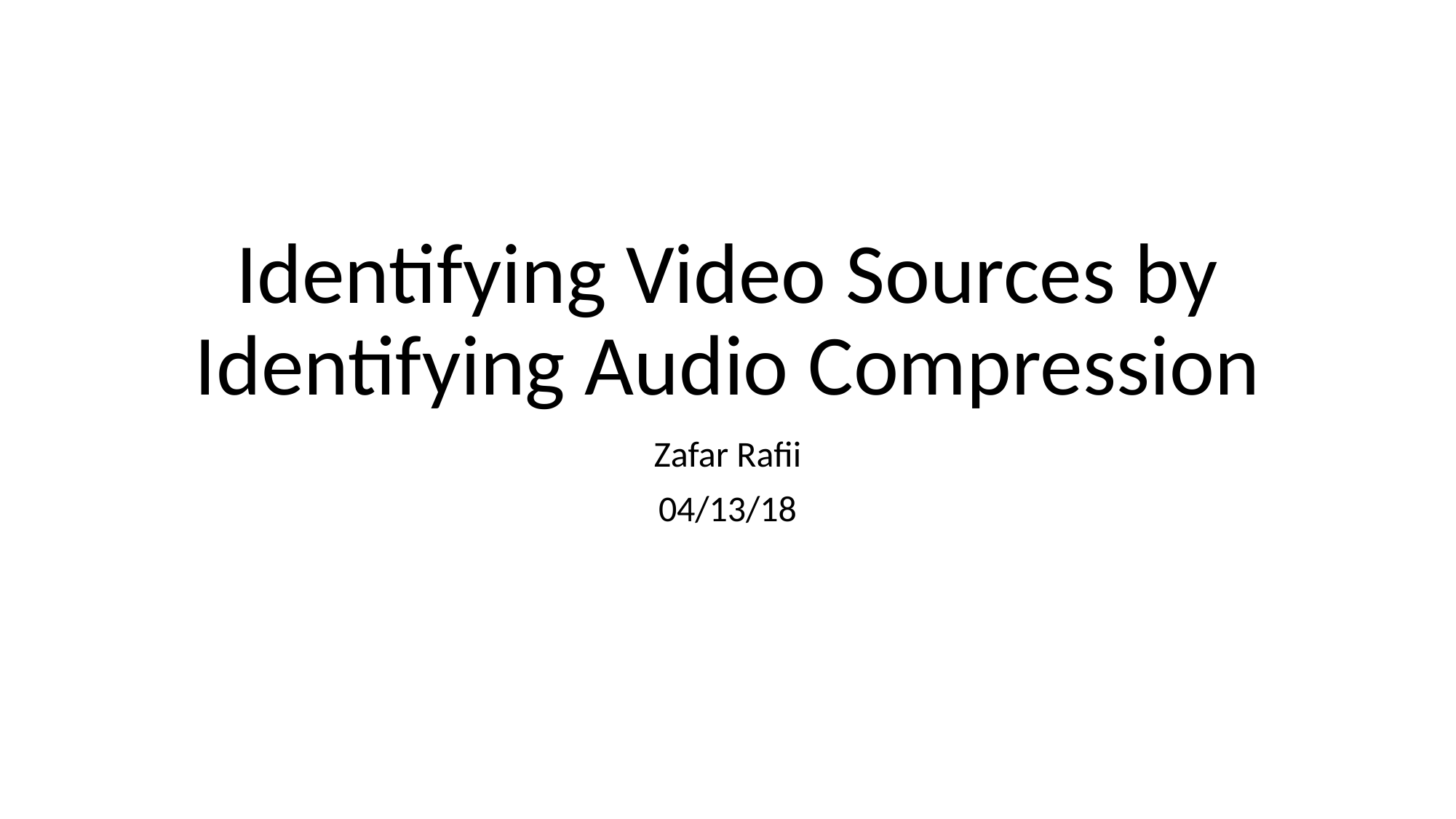

# Identifying Video Sources by Identifying Audio Compression
Zafar Rafii
04/13/18